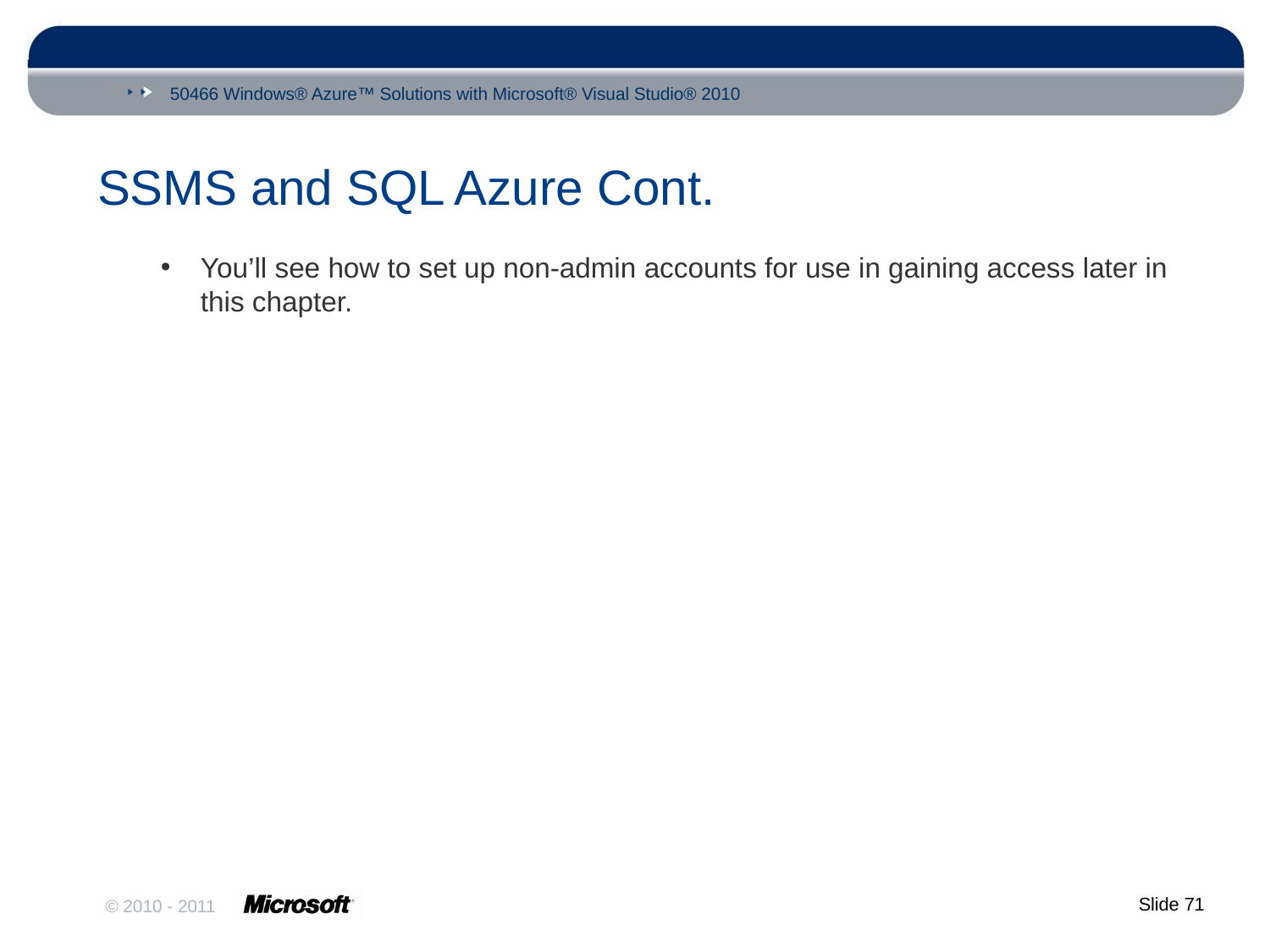

# SSMS and SQL Azure Cont.
You’ll see how to set up non-admin accounts for use in gaining access later in this chapter.